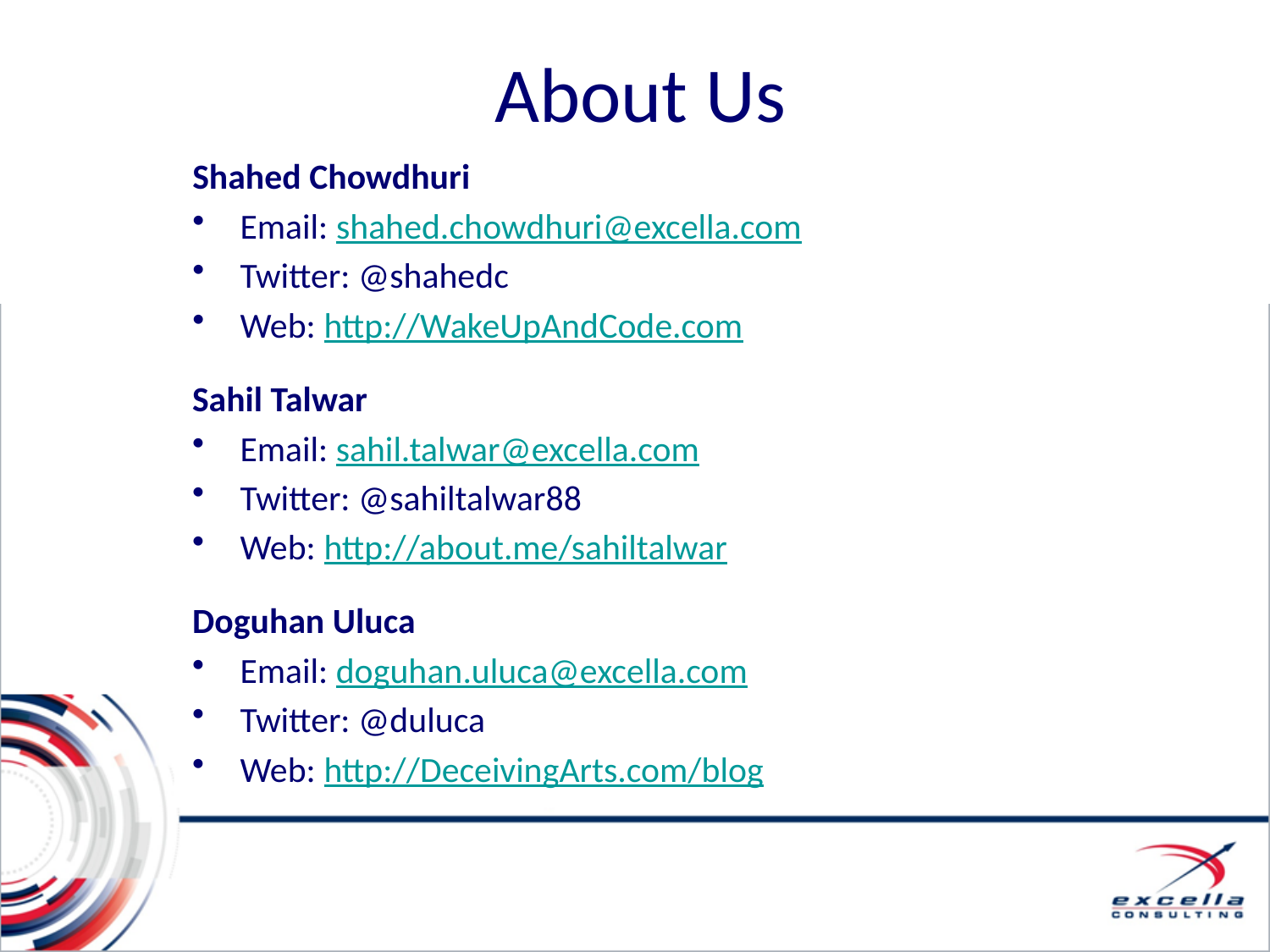

# About Us
Shahed Chowdhuri
Email: shahed.chowdhuri@excella.com
Twitter: @shahedc
Web: http://WakeUpAndCode.com
Sahil Talwar
Email: sahil.talwar@excella.com
Twitter: @sahiltalwar88
Web: http://about.me/sahiltalwar
Doguhan Uluca
Email: doguhan.uluca@excella.com
Twitter: @duluca
Web: http://DeceivingArts.com/blog